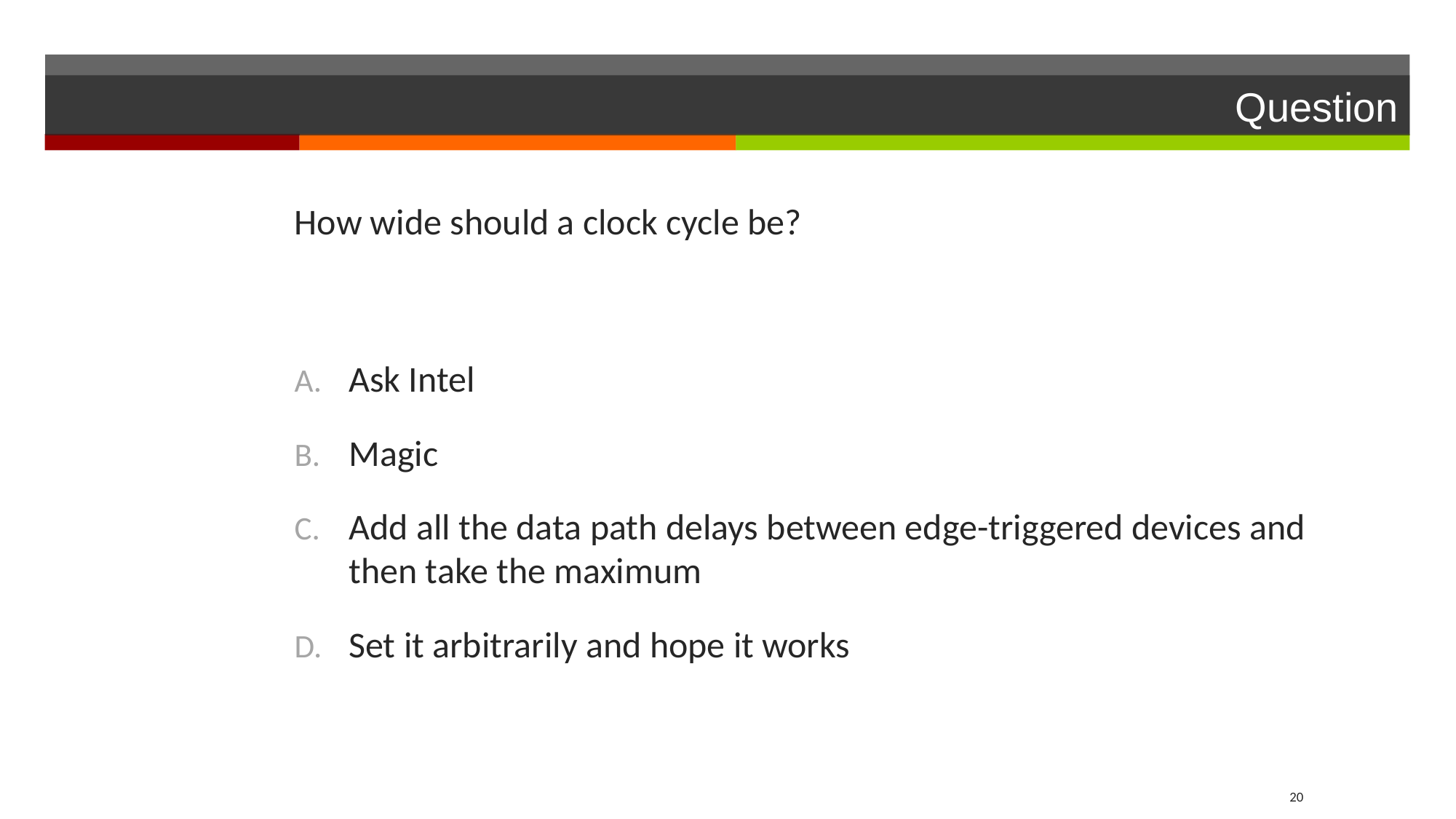

# Question
How wide should a clock cycle be?
Ask Intel
Magic
Add all the data path delays between edge-triggered devices and then take the maximum
Set it arbitrarily and hope it works

20